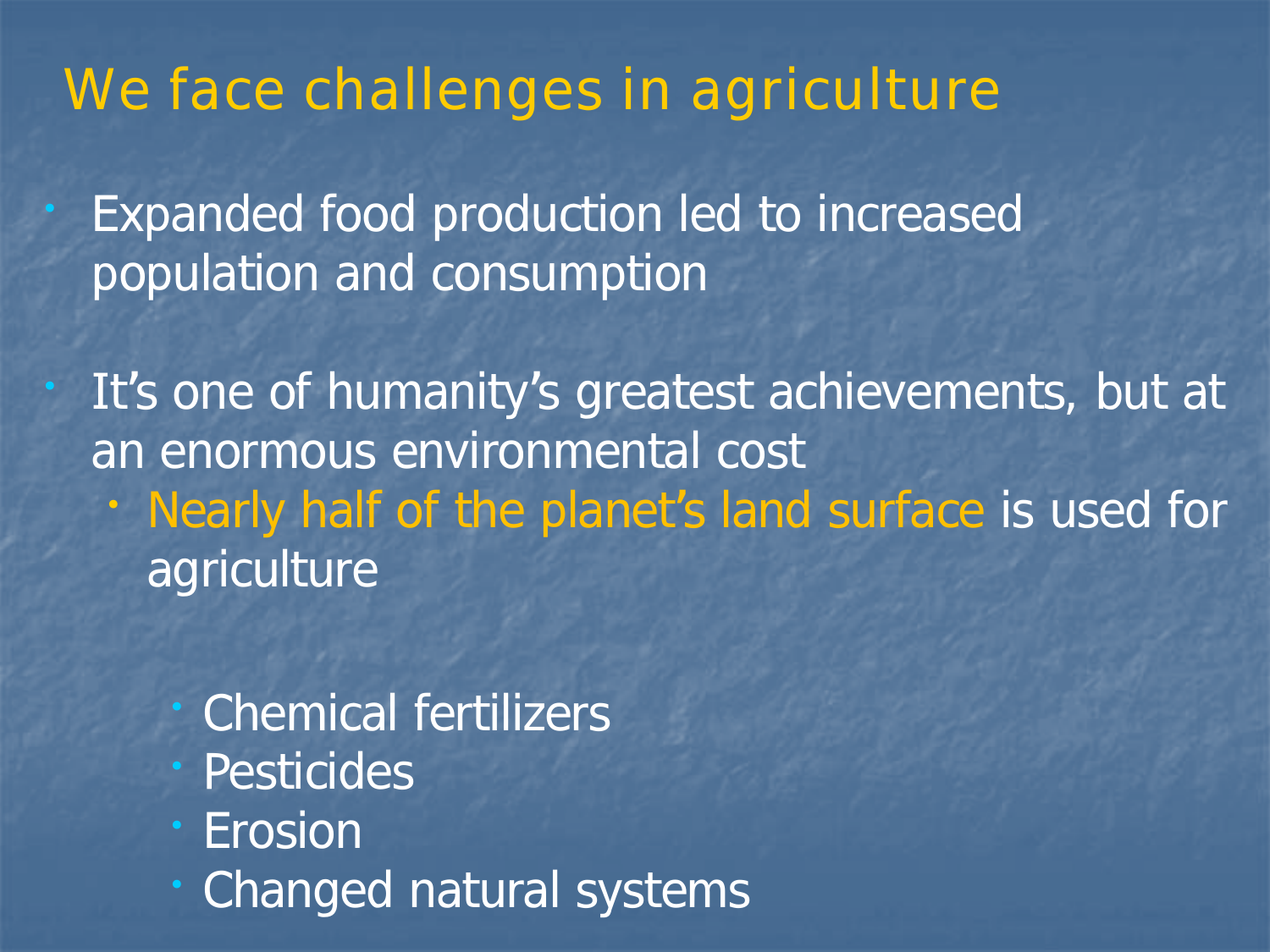

We face challenges in agriculture
Expanded food production led to increased population and consumption

It’s one of humanity’s greatest achievements, but at an enormous environmental cost
Nearly half of the planet’s land surface is used for agriculture

Chemical fertilizers
Pesticides
Erosion
Changed natural systems